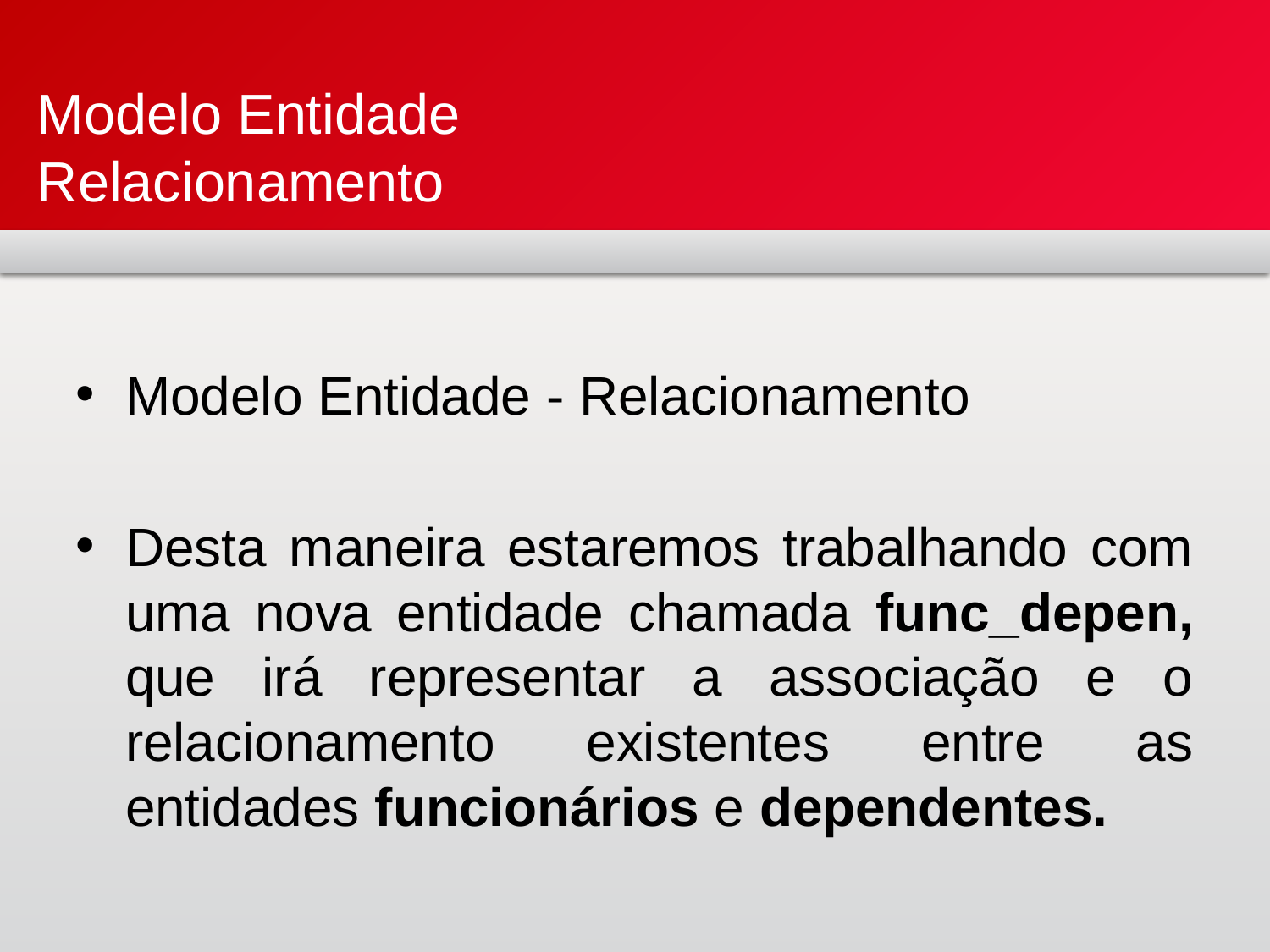

# Modelo Entidade Relacionamento
Modelo Entidade - Relacionamento

Desta maneira estaremos trabalhando com uma nova entidade chamada func_depen, que irá representar a associação e o relacionamento existentes entre as entidades funcionários e dependentes.